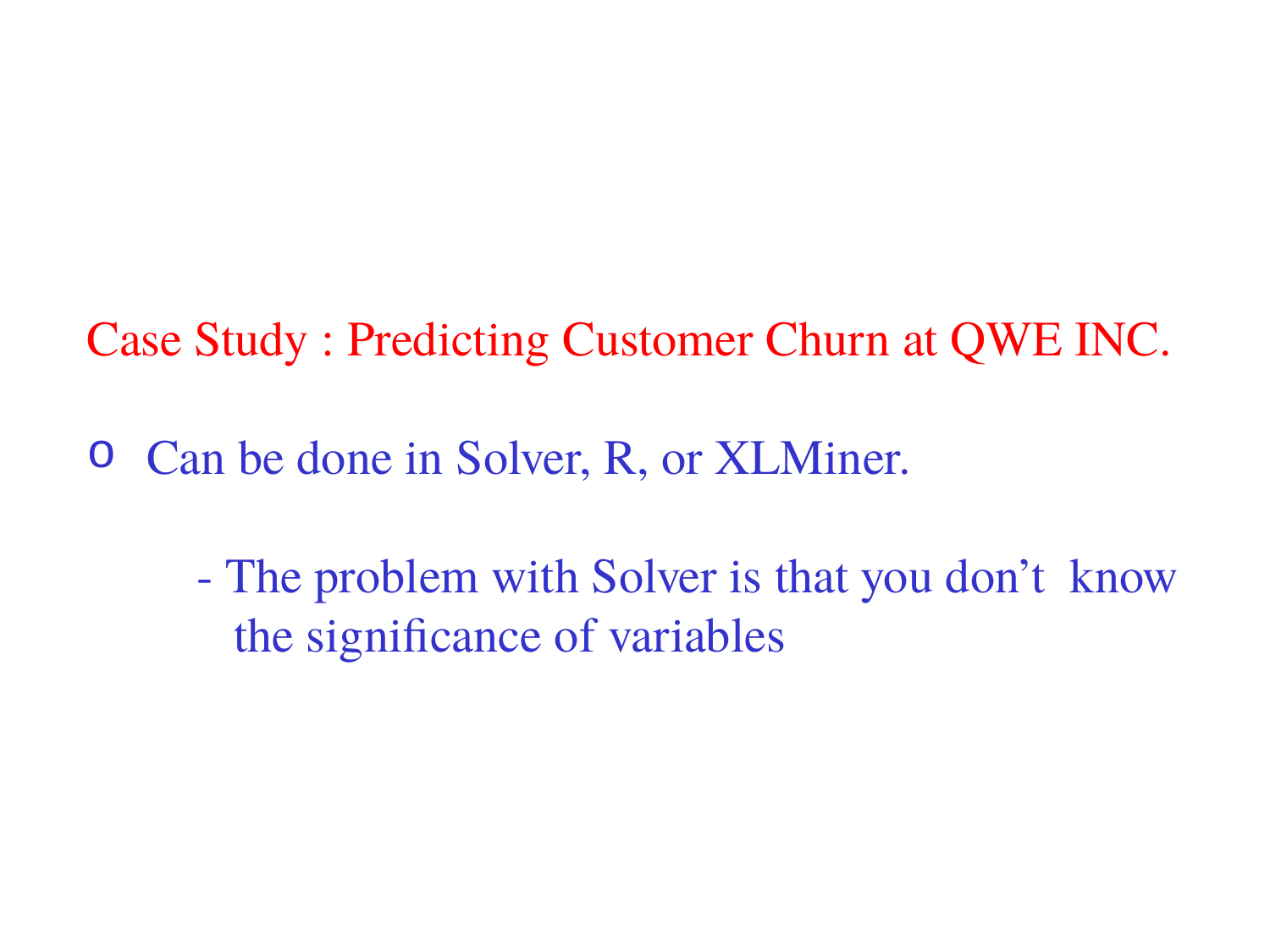

Case Study : Predicting Customer Churn at QWE INC.

 Can be done in Solver, R, or XLMiner.

         - The problem with Solver is that you don’t  know
            the significance of variables